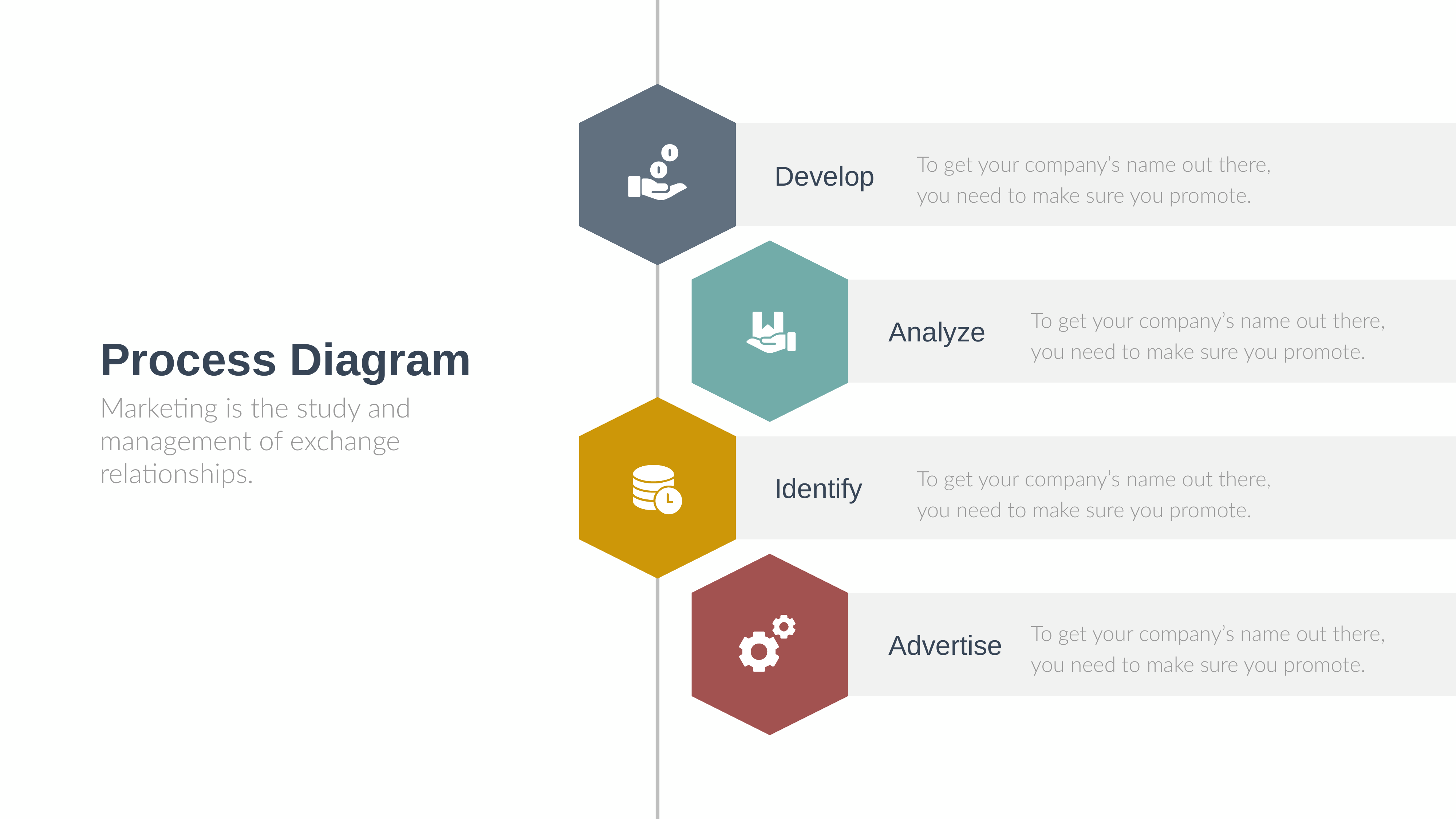

To get your company’s name out there, you need to make sure you promote.
Develop

To get your company’s name out there, you need to make sure you promote.
Analyze

Process Diagram
Marketing is the study and management of exchange relationships.

To get your company’s name out there, you need to make sure you promote.
Identify

To get your company’s name out there, you need to make sure you promote.
Advertise